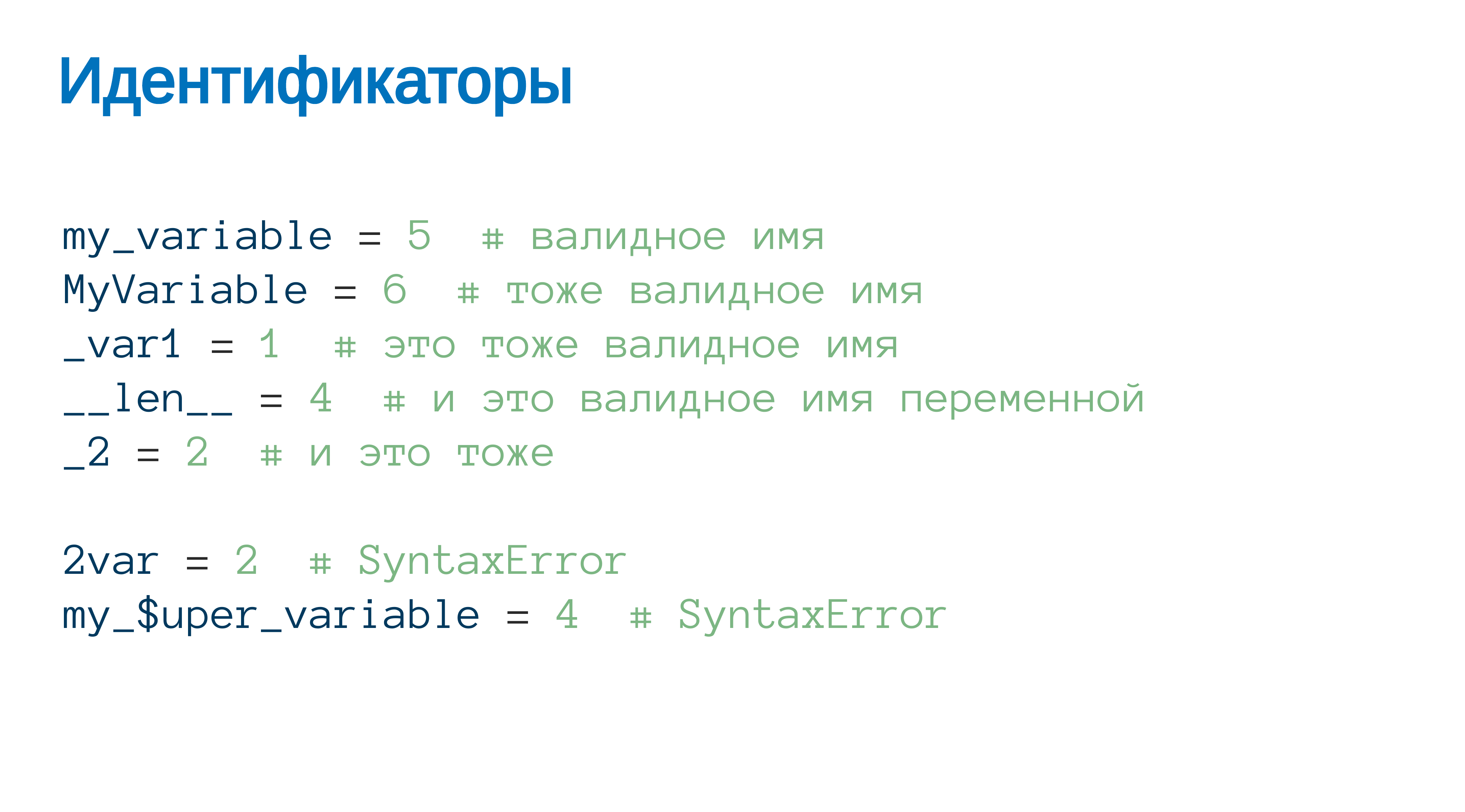

# Идентификаторы
my_variable = 5  # валидное имя
MyVariable = 6  # тоже валидное имя
_var1 = 1  # это тоже валидное имя
__len__ = 4  # и это валидное имя переменной
_2 = 2  # и это тоже

2var = 2  # SyntaxError
my_$uper_variable = 4  # SyntaxError
11